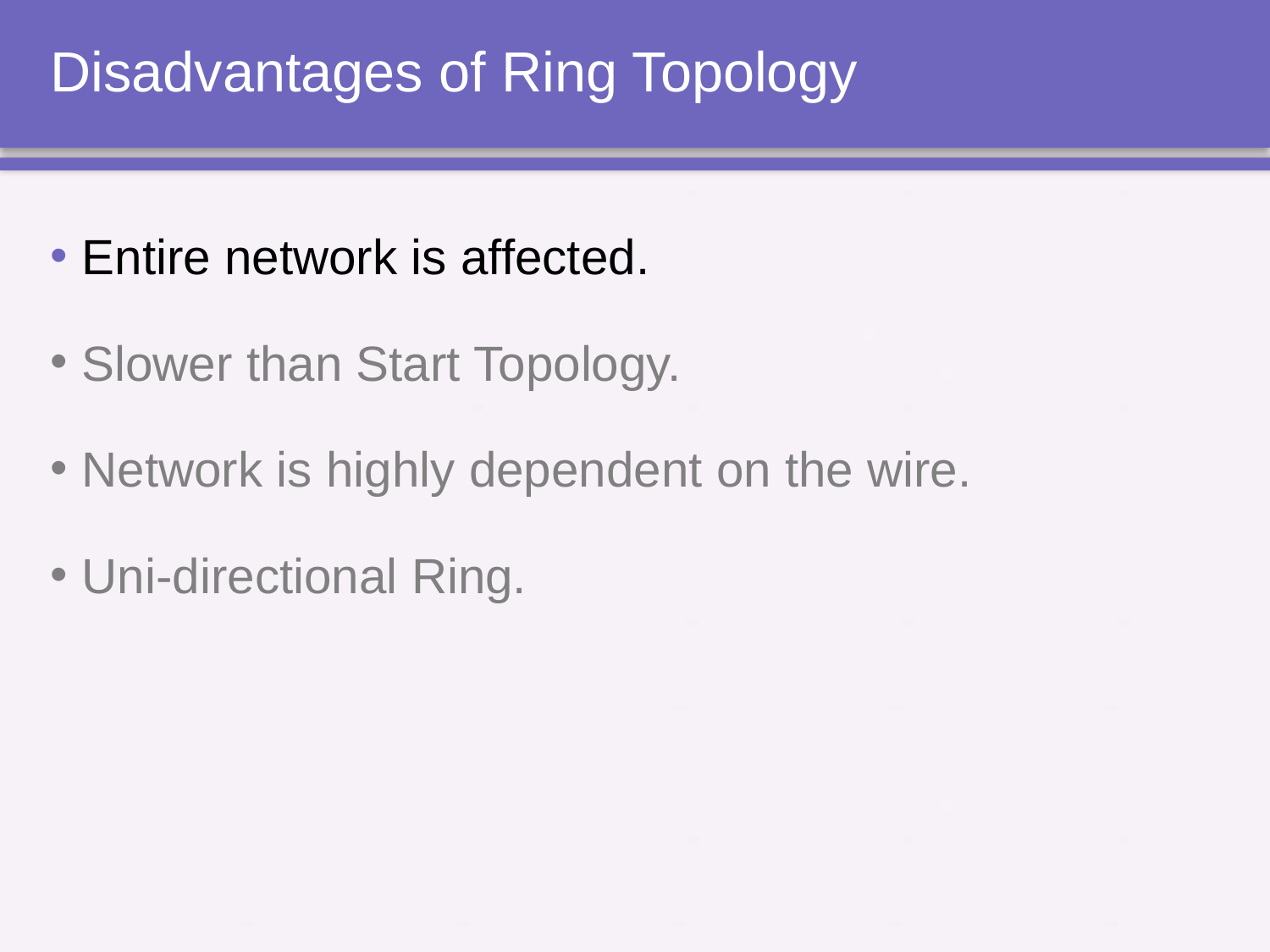

# Disadvantages of Ring Topology
Entire network is affected.
Slower than Start Topology.
Network is highly dependent on the wire.
Uni-directional Ring.